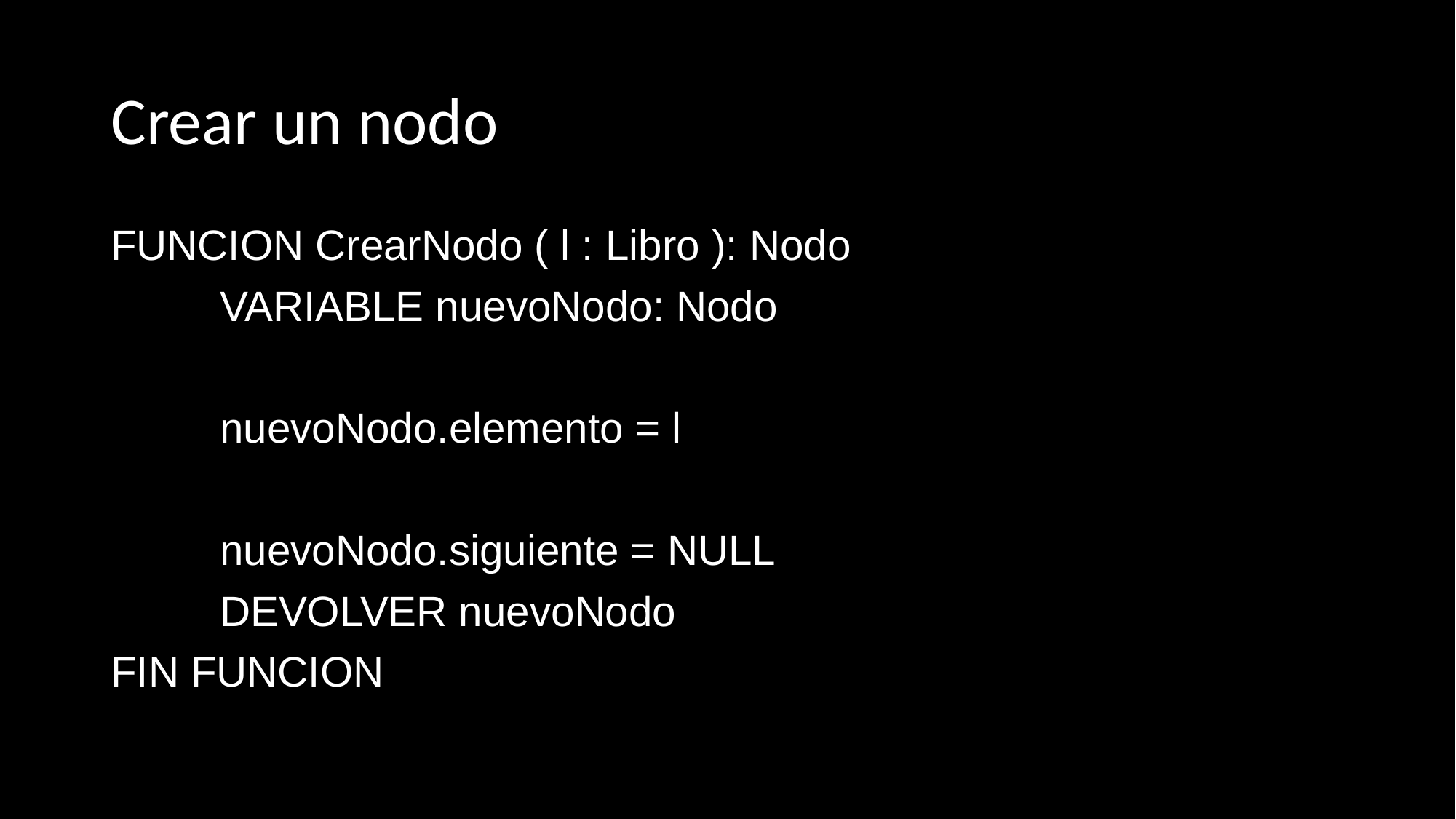

# Crear un nodo
FUNCION CrearNodo ( l : Libro ): Nodo
	VARIABLE nuevoNodo: Nodo

	nuevoNodo.elemento = l

	nuevoNodo.siguiente = NULL
	DEVOLVER nuevoNodo
FIN FUNCION